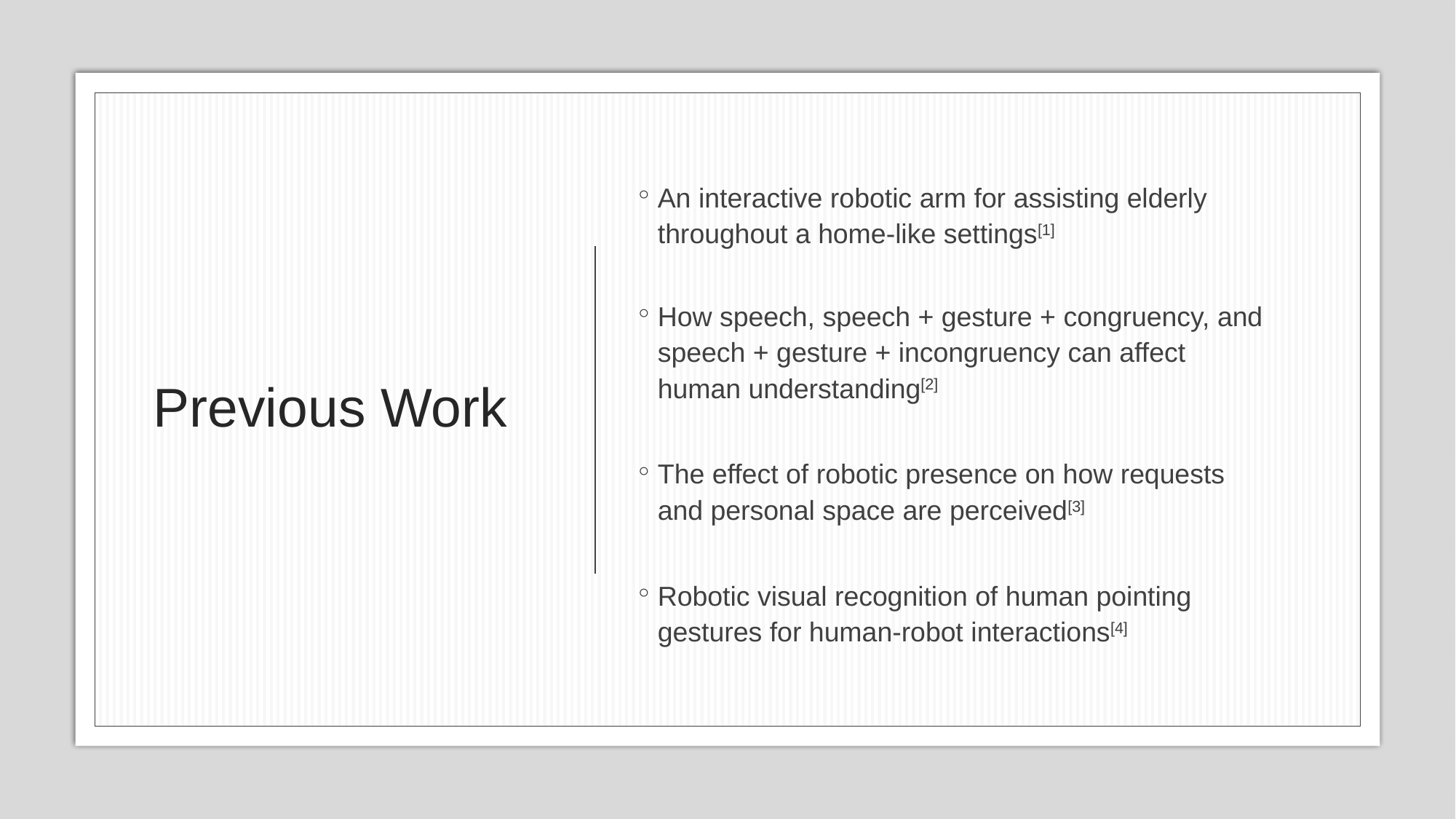

An interactive robotic arm for assisting elderly throughout a home-like settings[1]
How speech, speech + gesture + congruency, and speech + gesture + incongruency can affect human understanding[2]
The effect of robotic presence on how requests and personal space are perceived[3]
Robotic visual recognition of human pointing gestures for human-robot interactions[4]
# Previous Work